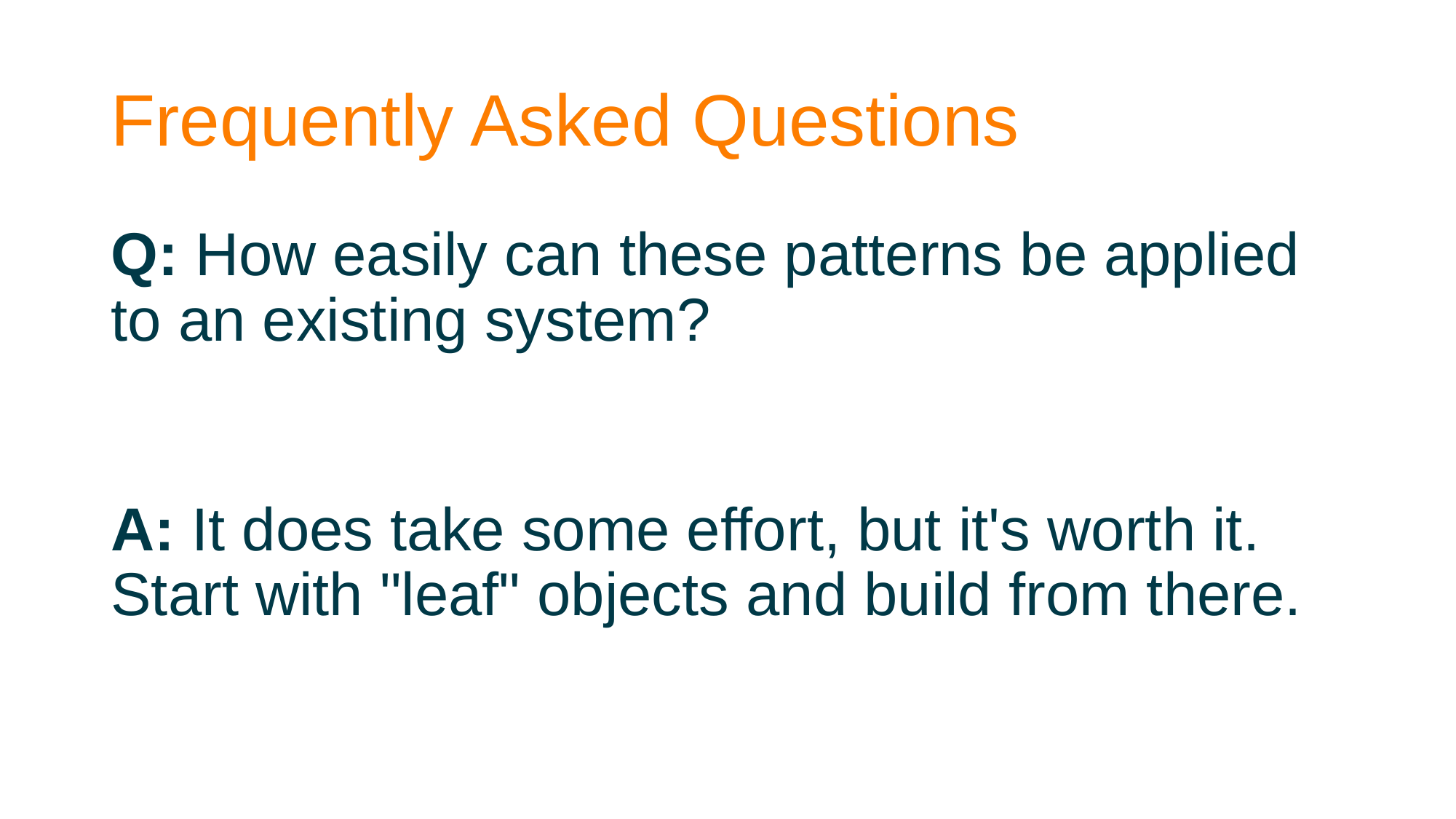

# Frequently Asked Questions
Q: How easily can these patterns be applied to an existing system?

A: It does take some effort, but it's worth it. Start with "leaf" objects and build from there.